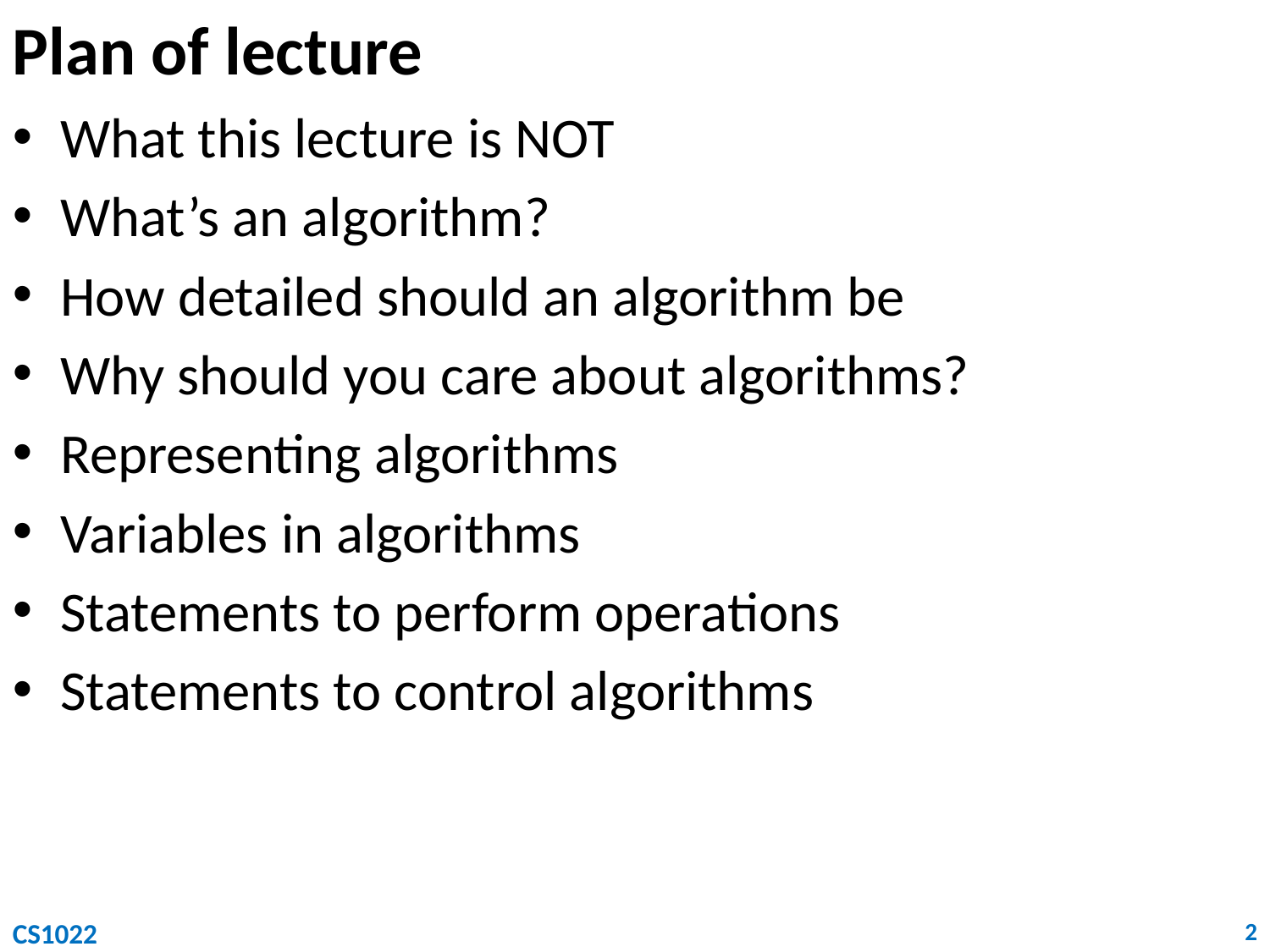

# Plan of lecture
What this lecture is NOT
What’s an algorithm?
How detailed should an algorithm be
Why should you care about algorithms?
Representing algorithms
Variables in algorithms
Statements to perform operations
Statements to control algorithms

CS1022
2